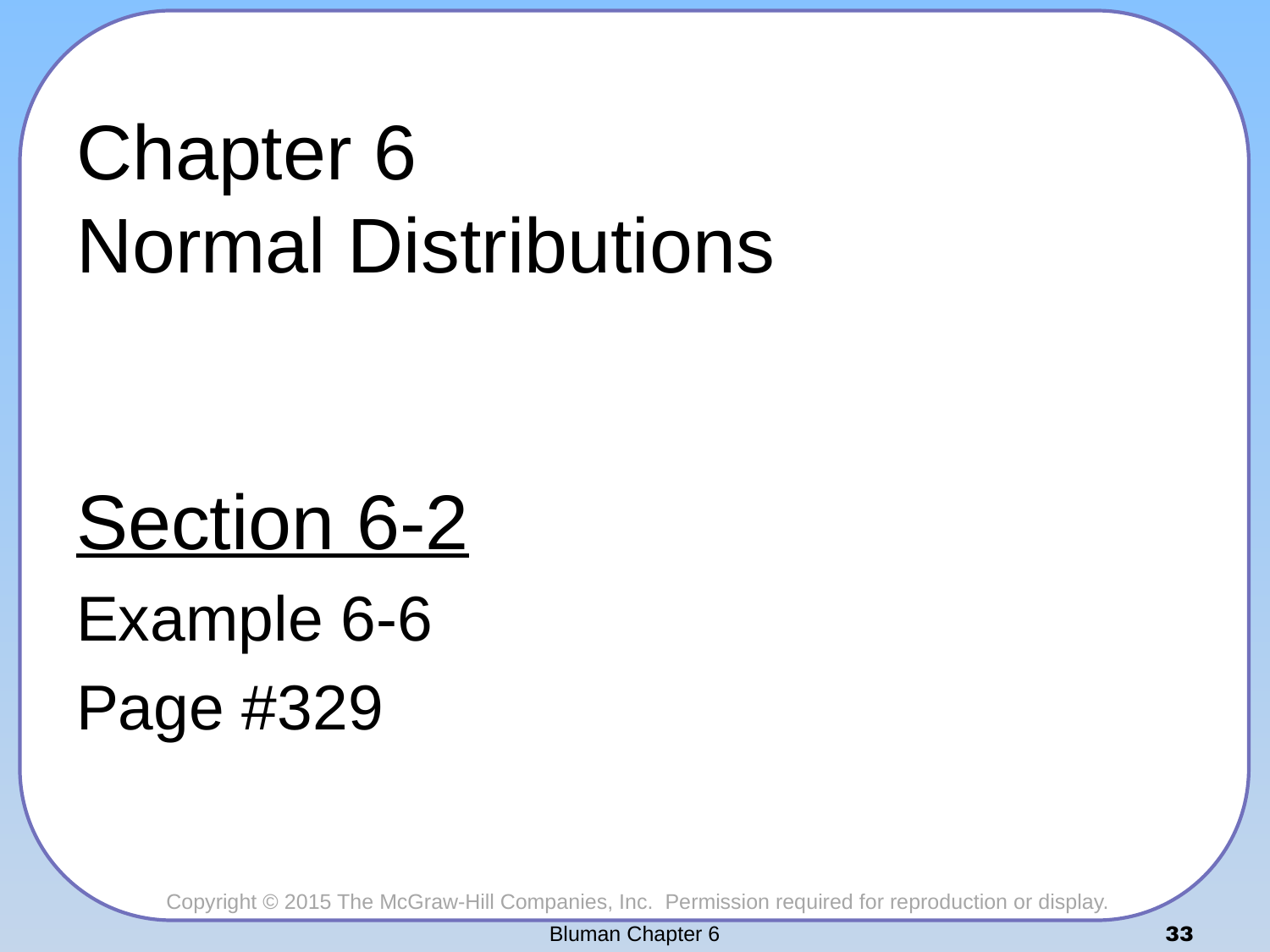

# Chapter 6 Normal Distributions
Section 6-2
Example 6-6
Page #329

Bluman Chapter 6
33